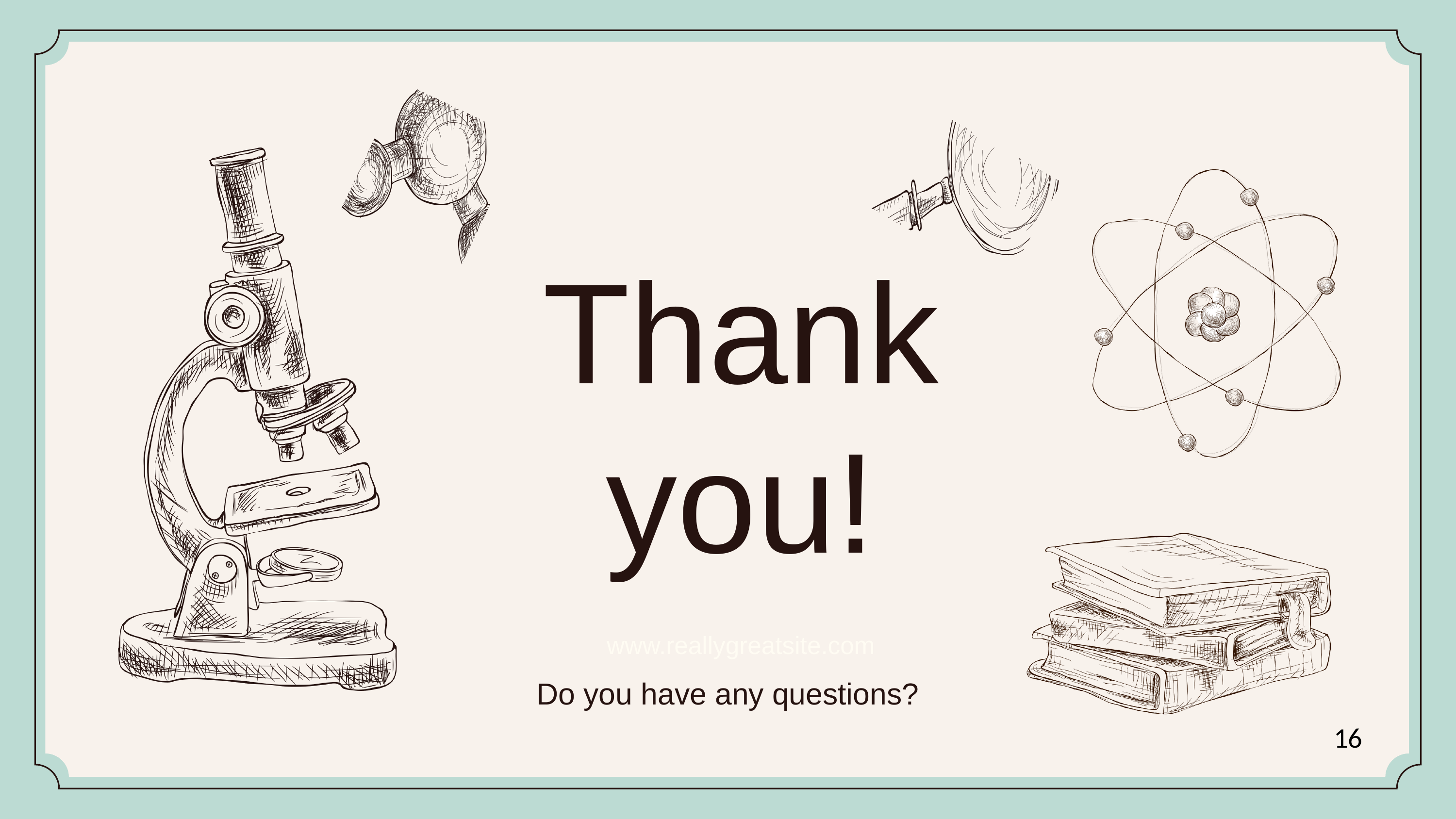

Thank
you!

www.reallygreatsite.com
Do you have any questions?
16